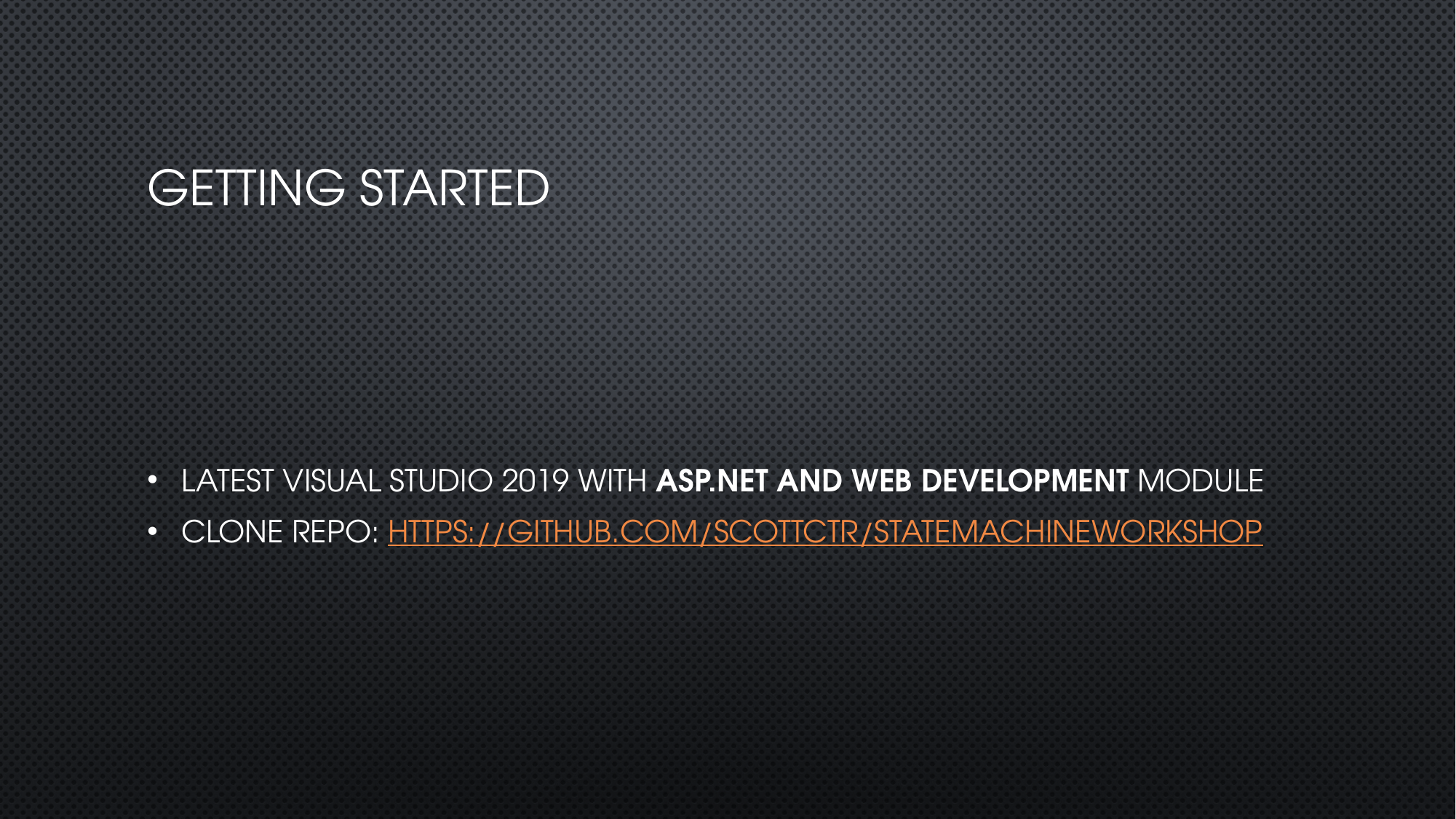

# Getting started
Latest Visual Studio 2019 with ASP.NET and web development module
Clone repo: https://github.com/scottctr/StateMachineWorkshop